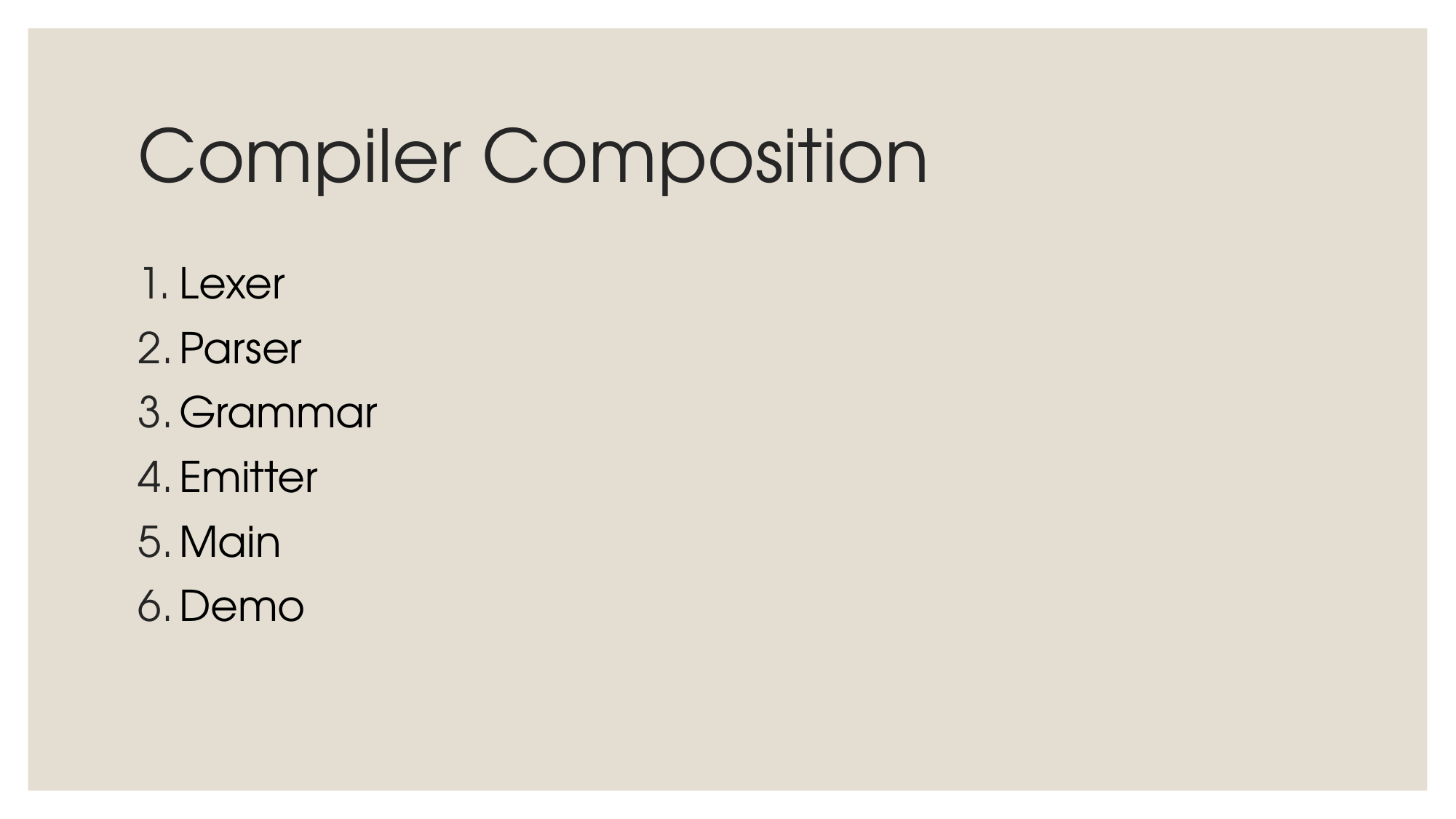

# Compiler Composition
Lexer
Parser
Grammar
Emitter
Main
Demo